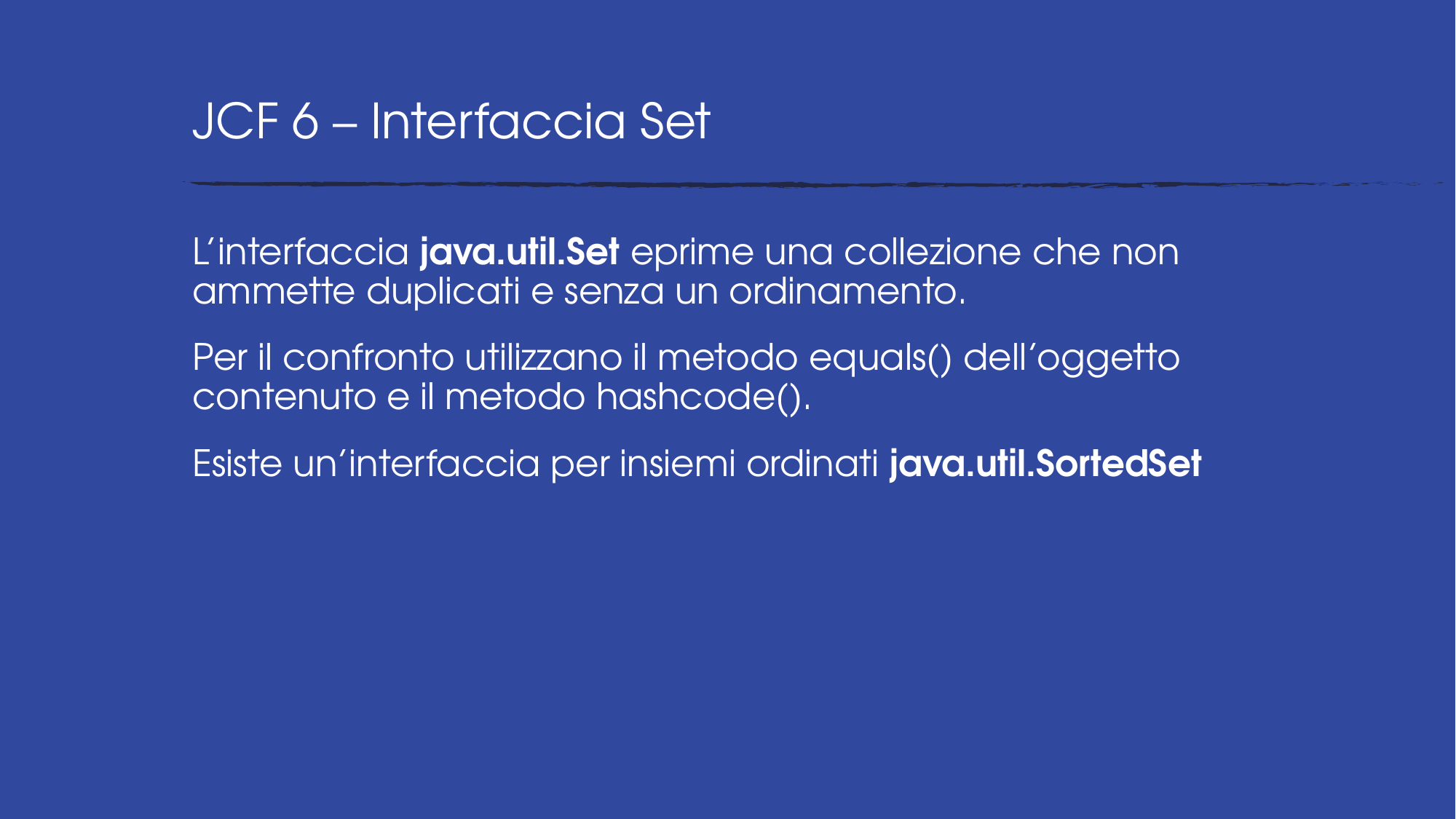

# JCF 6 – Interfaccia Set
L’interfaccia java.util.Set eprime una collezione che non ammette duplicati e senza un ordinamento.
Per il confronto utilizzano il metodo equals() dell’oggetto contenuto e il metodo hashcode().
Esiste un’interfaccia per insiemi ordinati java.util.SortedSet